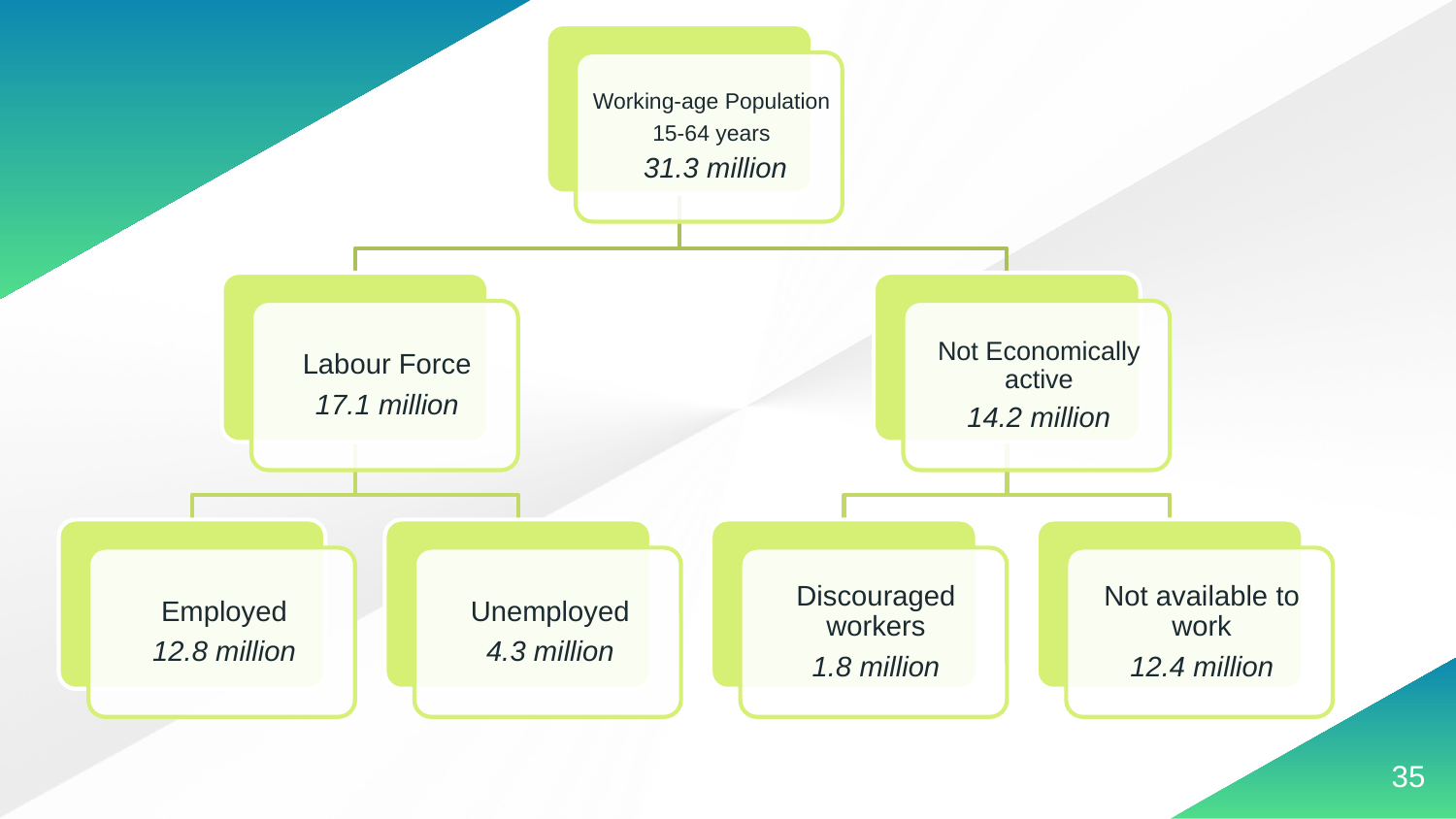

Working-age Population
15-64 years
 31.3 million
Labour Force
17.1 million
Employed
12.8 million
Unemployed
4.3 million
Not Economically active
14.2 million
Discouraged workers
1.8 million
Not available to work
12.4 million
35